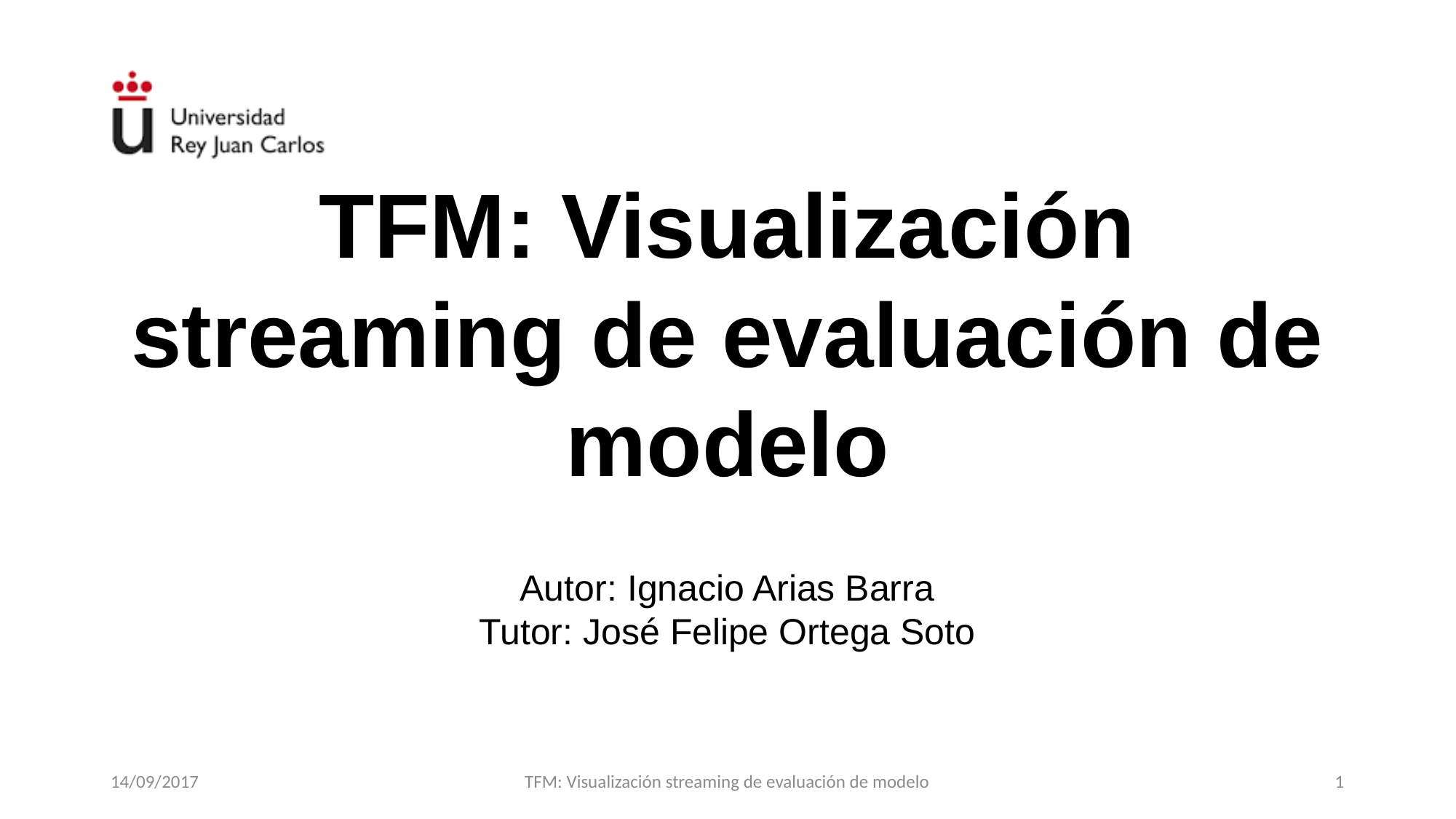

TFM: Visualización streaming de evaluación de modelo
Autor: Ignacio Arias Barra
Tutor: José Felipe Ortega Soto
14/09/2017
TFM: Visualización streaming de evaluación de modelo
1